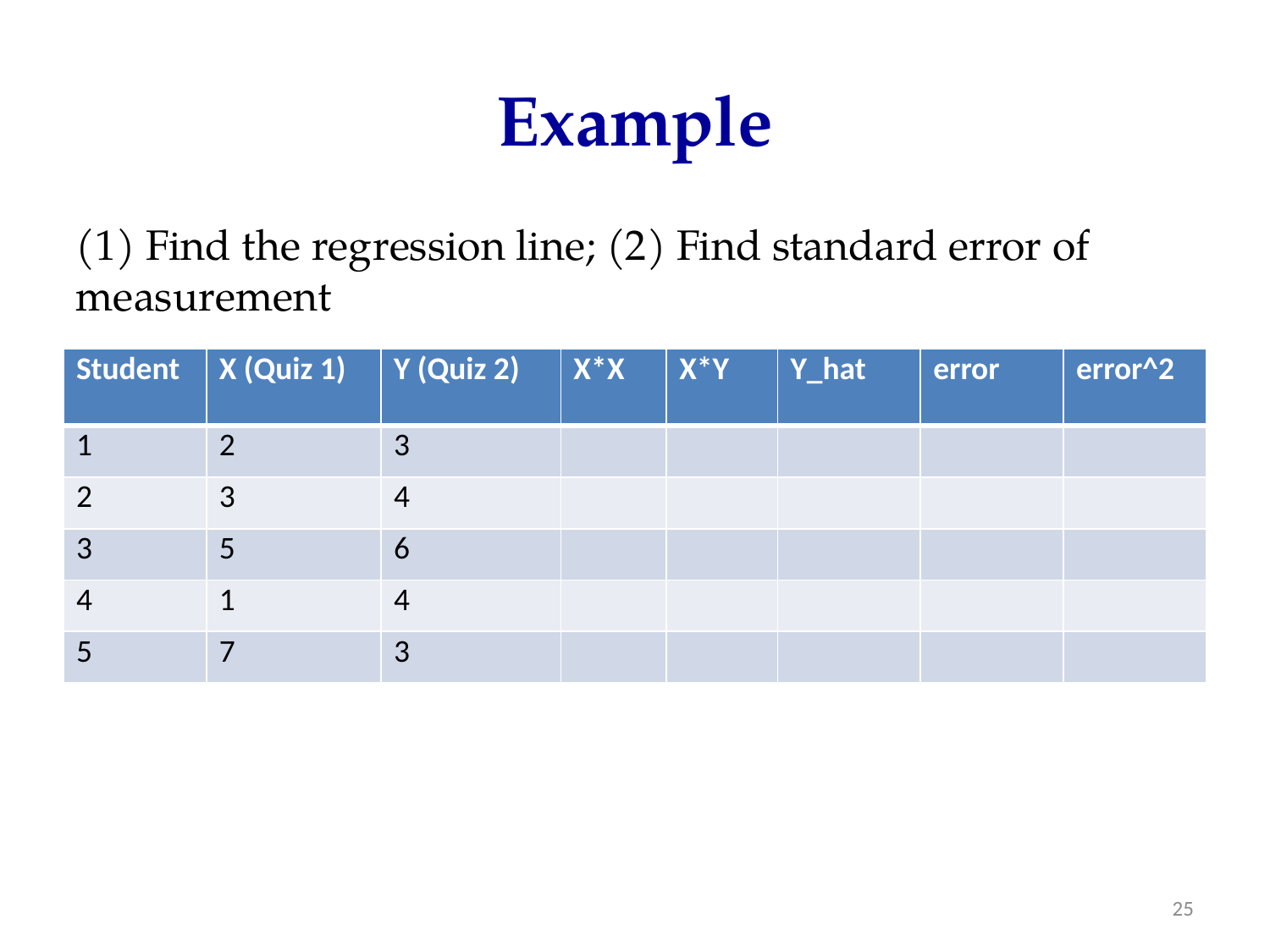

# Example
(1) Find the regression line; (2) Find standard error of measurement
| Student | X (Quiz 1) | Y (Quiz 2) | X\*X | X\*Y | Y\_hat | error | error^2 |
| --- | --- | --- | --- | --- | --- | --- | --- |
| 1 | 2 | 3 |  |  |  |  |  |
| 2 | 3 | 4 |  |  |  |  |  |
| 3 | 5 | 6 |  |  |  |  |  |
| 4 | 1 | 4 |  |  |  |  |  |
| 5 | 7 | 3 |  |  |  |  |  |
25